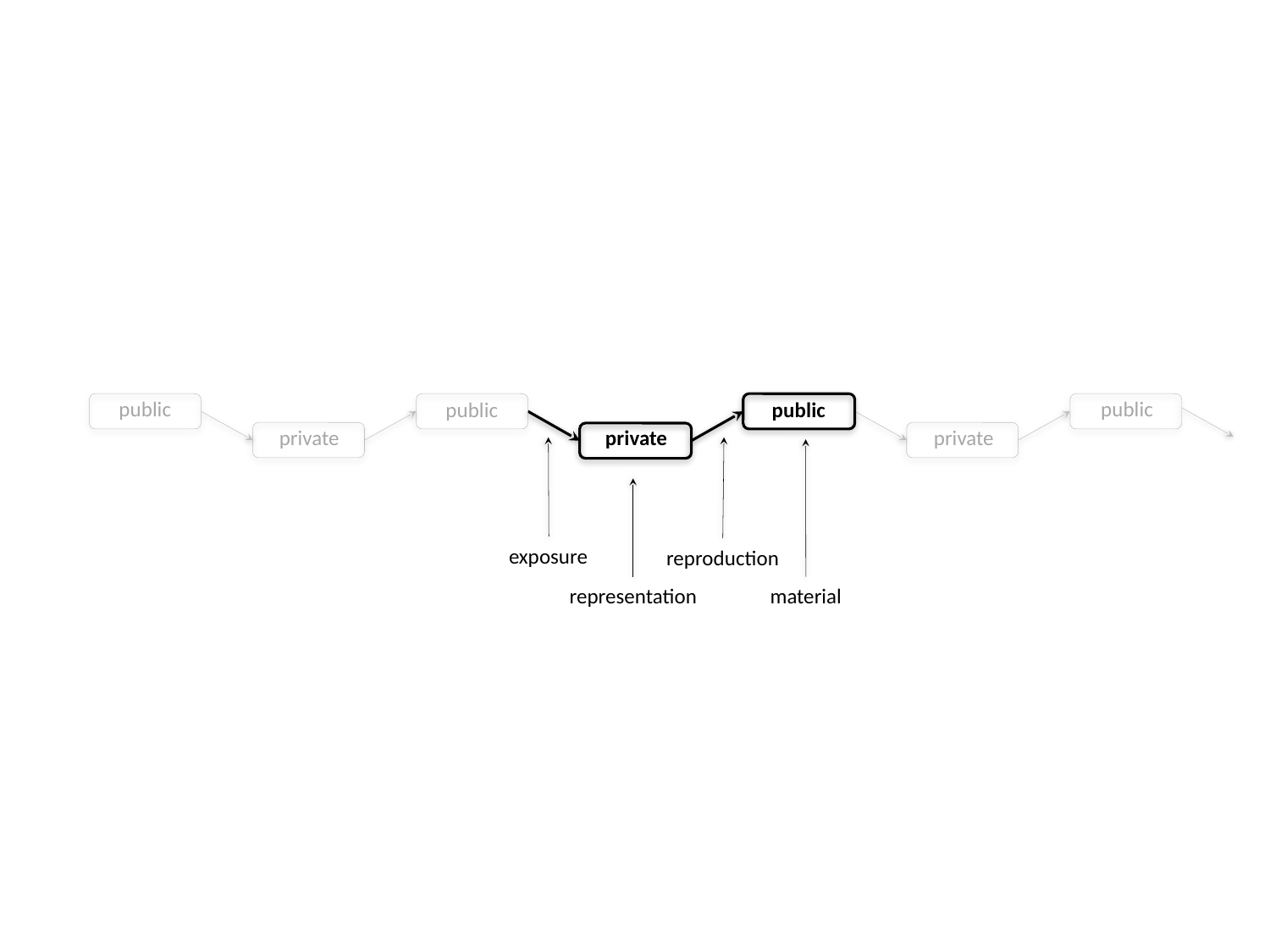

public
public
public
public

private
private
private

exposure
reproduction
representation
material